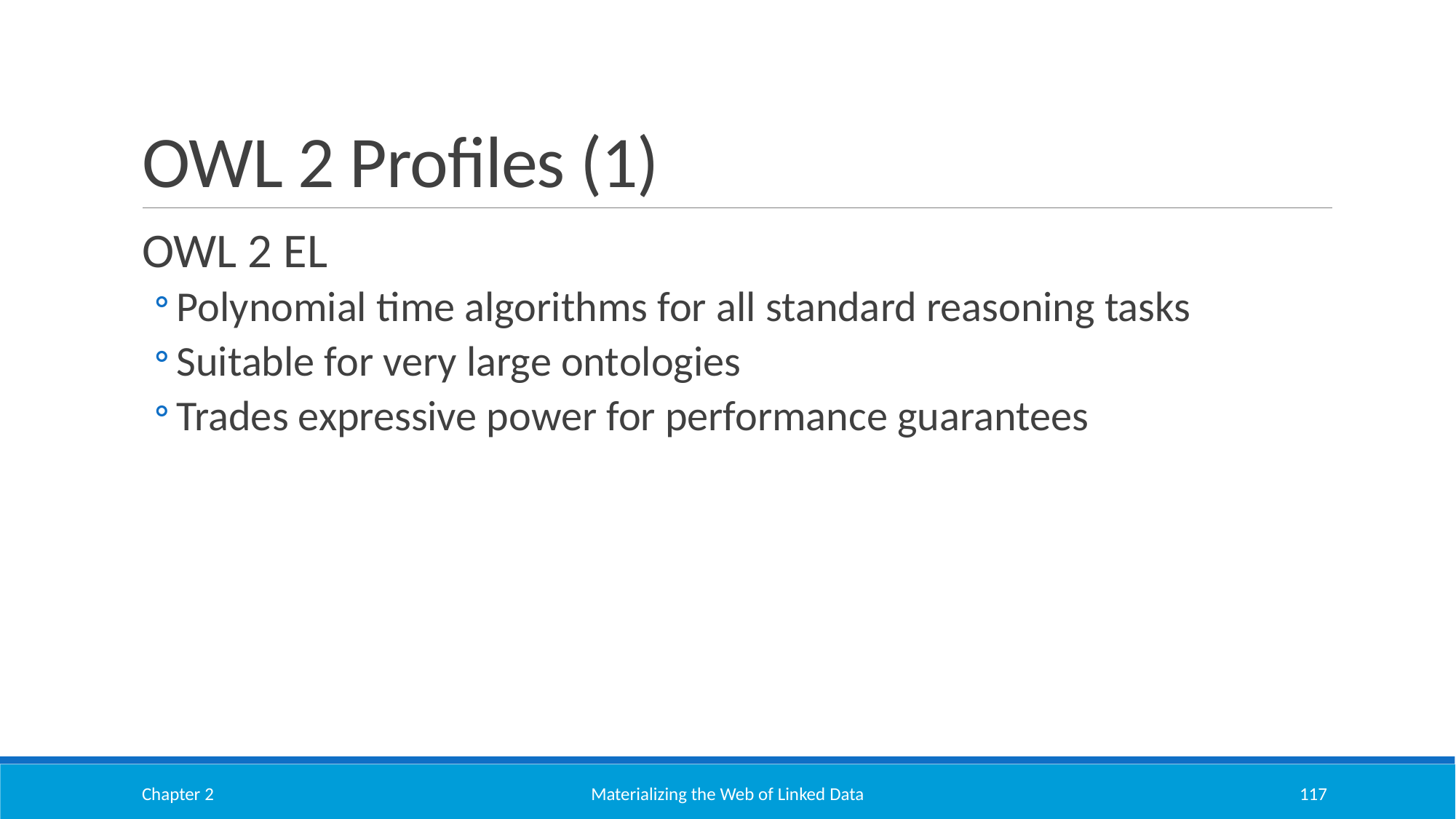

# OWL 2 Profiles (1)
OWL 2 EL
Polynomial time algorithms for all standard reasoning tasks
Suitable for very large ontologies
Trades expressive power for performance guarantees
Chapter 2
Materializing the Web of Linked Data
117